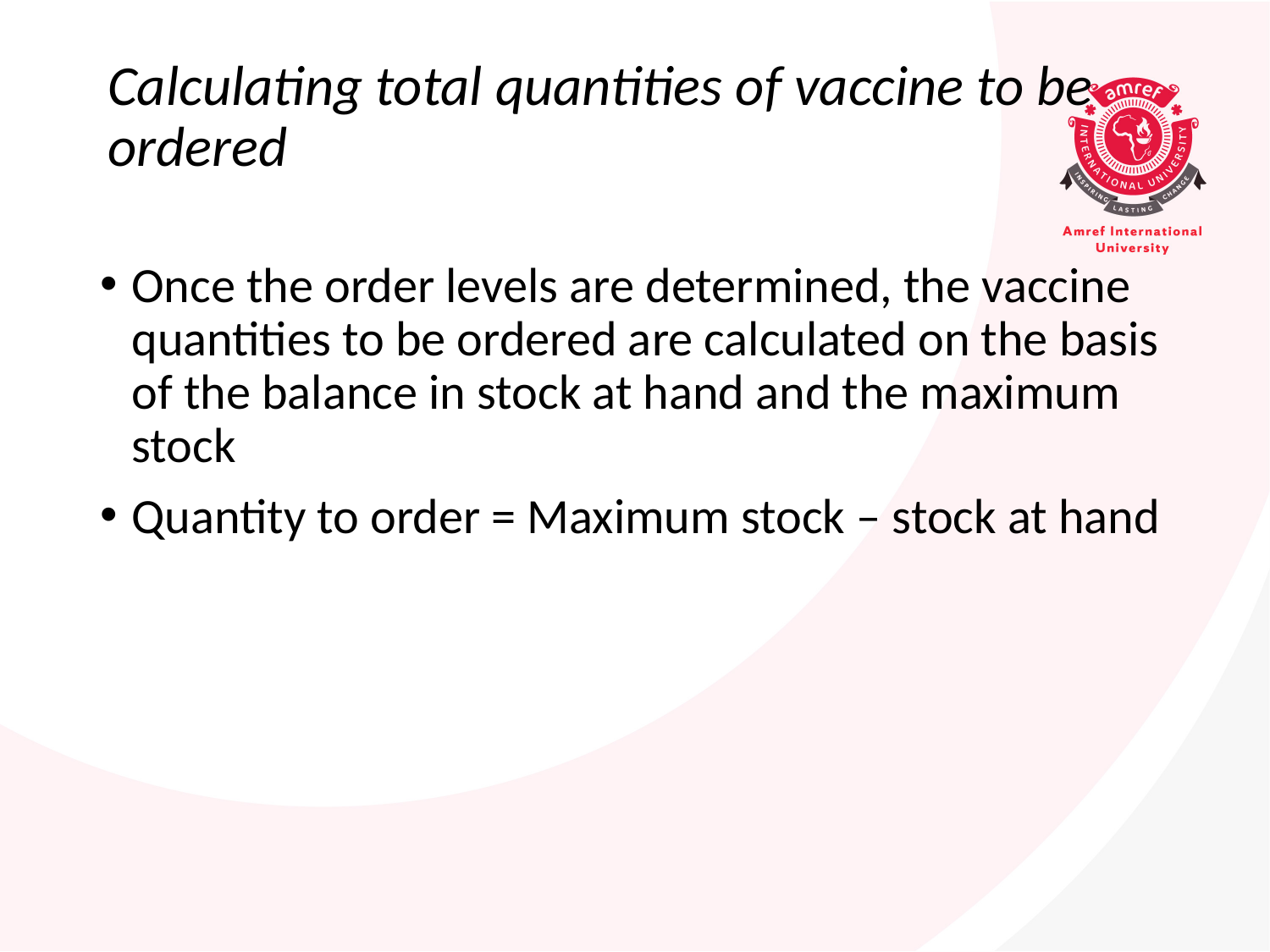

# Calculating total quantities of vaccine to be ordered
Once the order levels are determined, the vaccine quantities to be ordered are calculated on the basis of the balance in stock at hand and the maximum stock
Quantity to order = Maximum stock – stock at hand